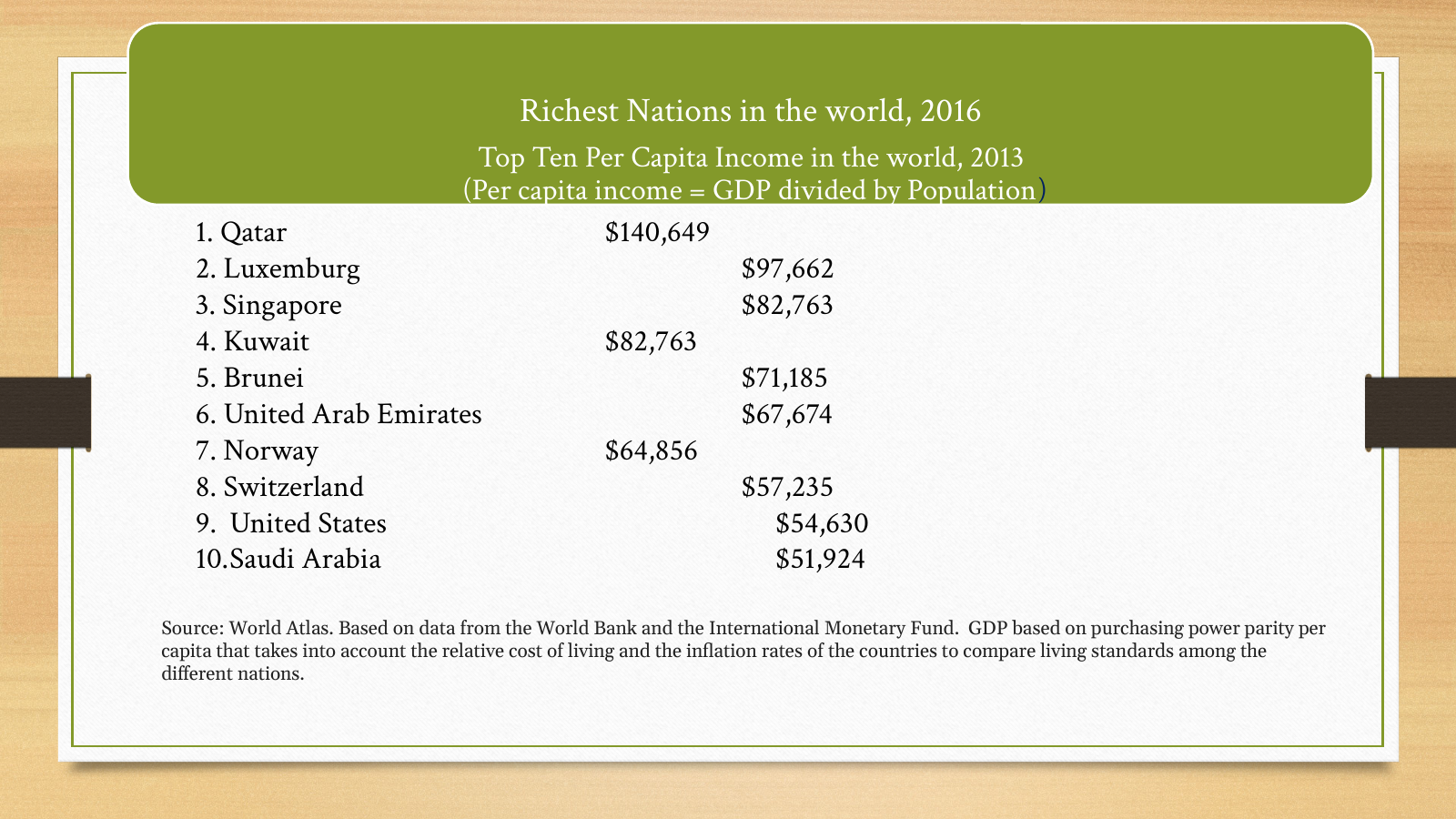

Richest Nations in the world, 2016
Top Ten Per Capita Income in the world, 2013
(Per capita income = GDP divided by Population)
1. Qatar   	    	 	$140,649
2. Luxemburg 			$97,662
3. Singapore  			$82,763
4. Kuwait  			$82,763
5. Brunei    			$71,185
6. United Arab Emirates		$67,674
7. Norway			$64,856
8. Switzerland 			$57,235
United States 			$54,630
Saudi Arabia			$51,924
Source: World Atlas. Based on data from the World Bank and the International Monetary Fund.  GDP based on purchasing power parity per capita that takes into account the relative cost of living and the inflation rates of the countries to compare living standards among the different nations.
Dr. Dowlah/Fall2016